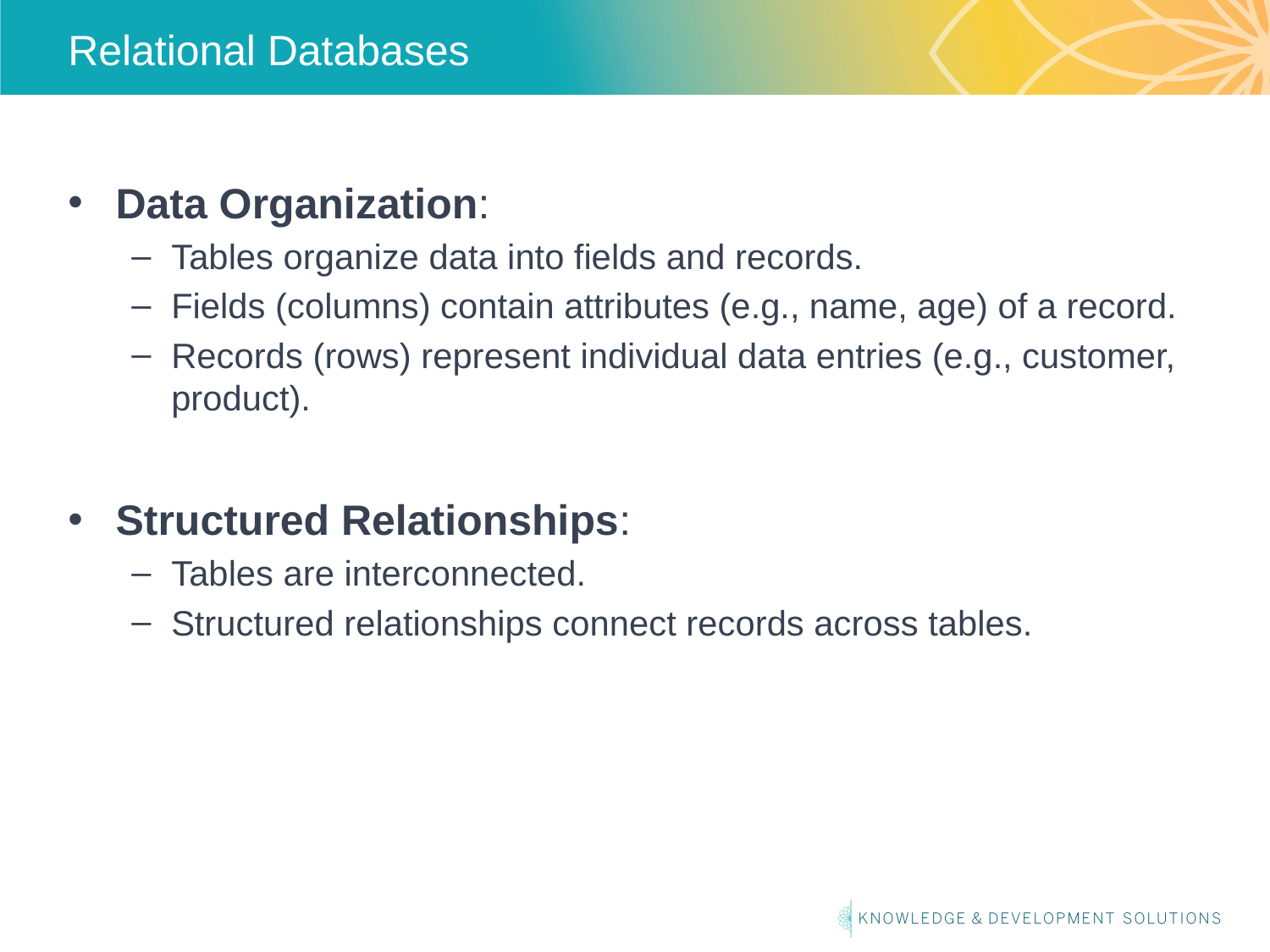

# Relational Databases
Data Organization:
Tables organize data into fields and records.
Fields (columns) contain attributes (e.g., name, age) of a record.
Records (rows) represent individual data entries (e.g., customer, product).

Structured Relationships:
Tables are interconnected.
Structured relationships connect records across tables.